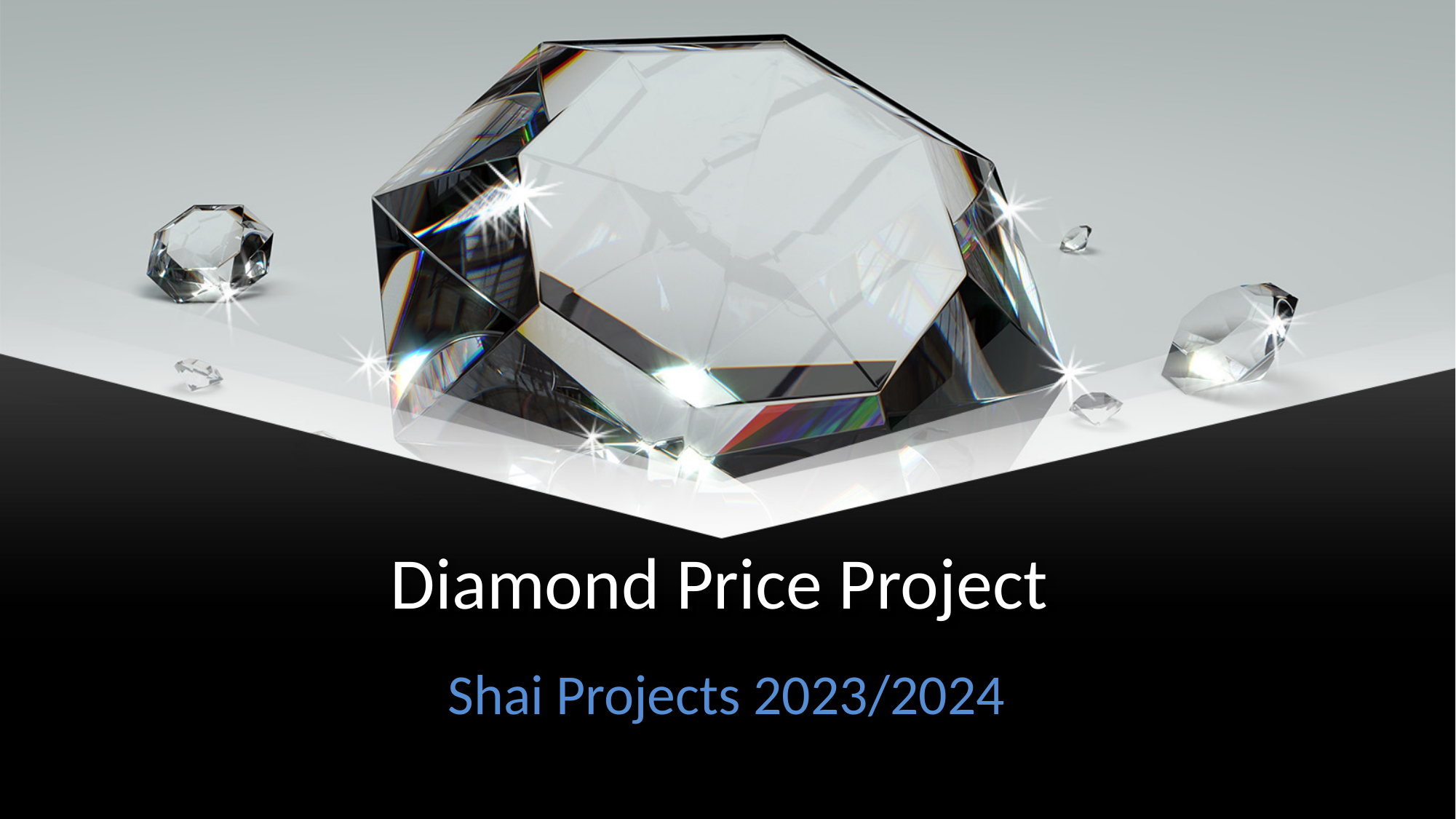

# Diamond Price Project
Shai Projects 2023/2024